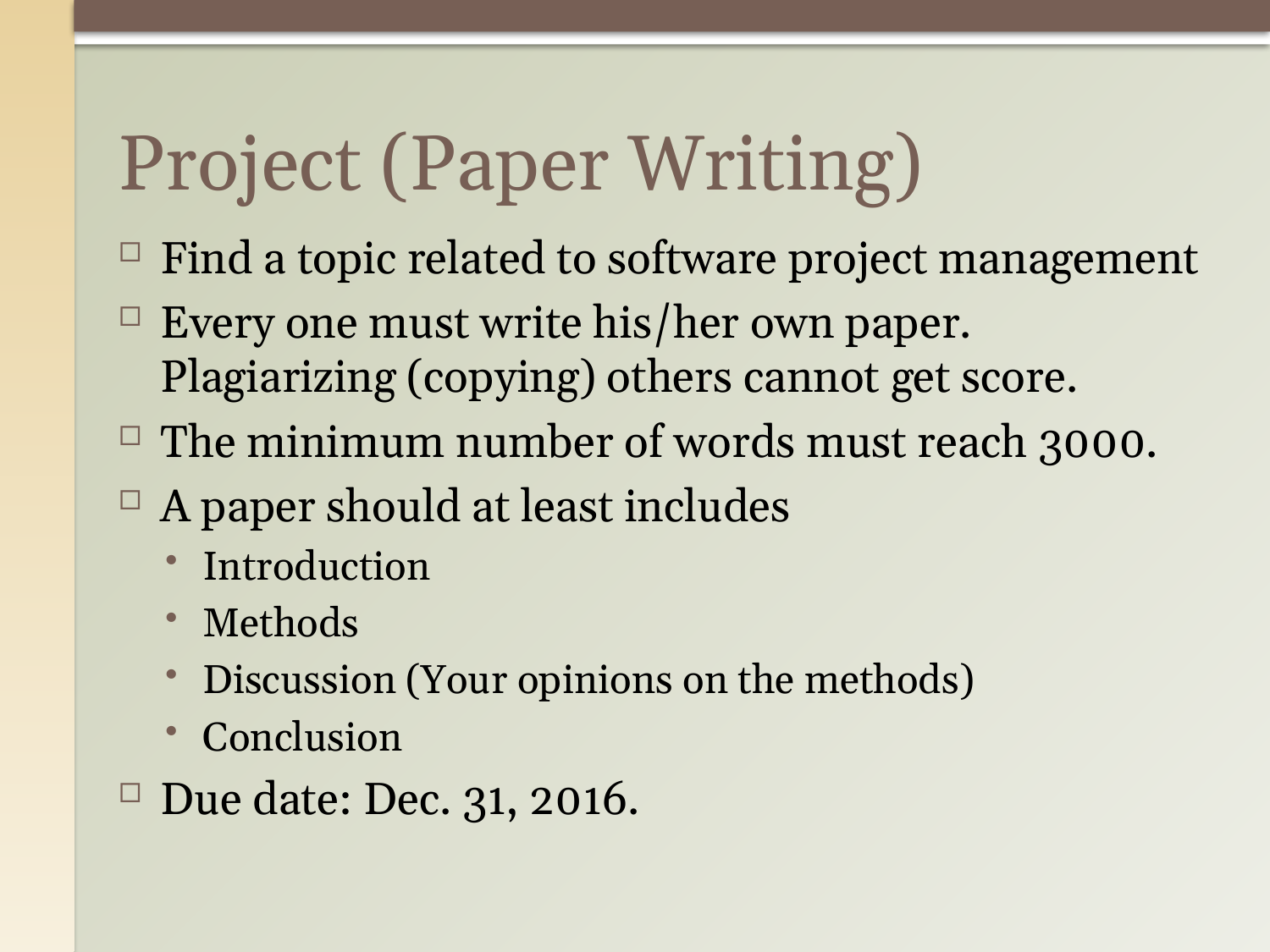

# Project (Paper Writing)
Find a topic related to software project management
Every one must write his/her own paper. Plagiarizing (copying) others cannot get score.
The minimum number of words must reach 3000.
A paper should at least includes
Introduction
Methods
Discussion (Your opinions on the methods)
Conclusion
Due date: Dec. 31, 2016.